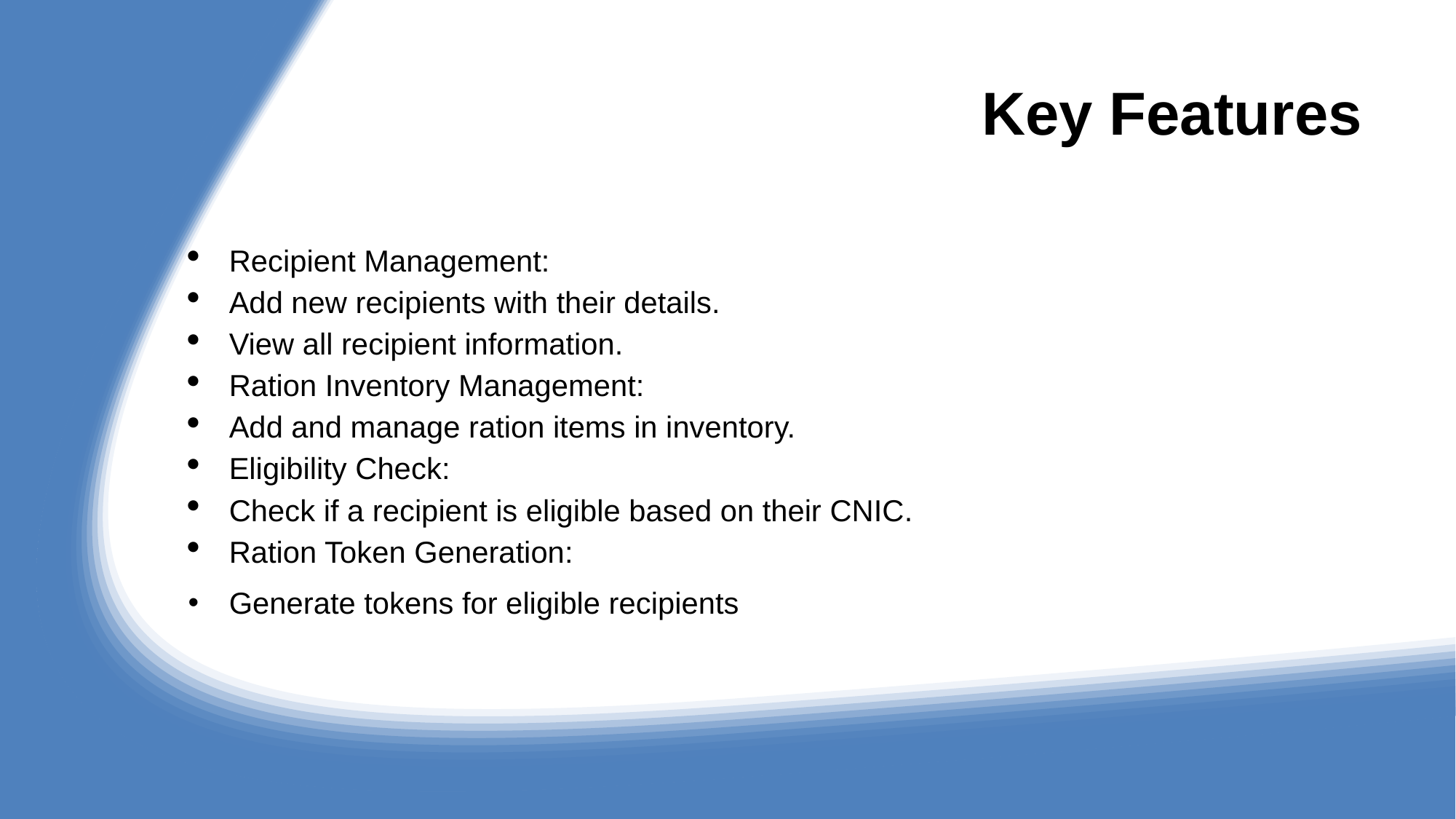

# Key Features
Recipient Management:
Add new recipients with their details.
View all recipient information.
Ration Inventory Management:
Add and manage ration items in inventory.
Eligibility Check:
Check if a recipient is eligible based on their CNIC.
Ration Token Generation:
Generate tokens for eligible recipients